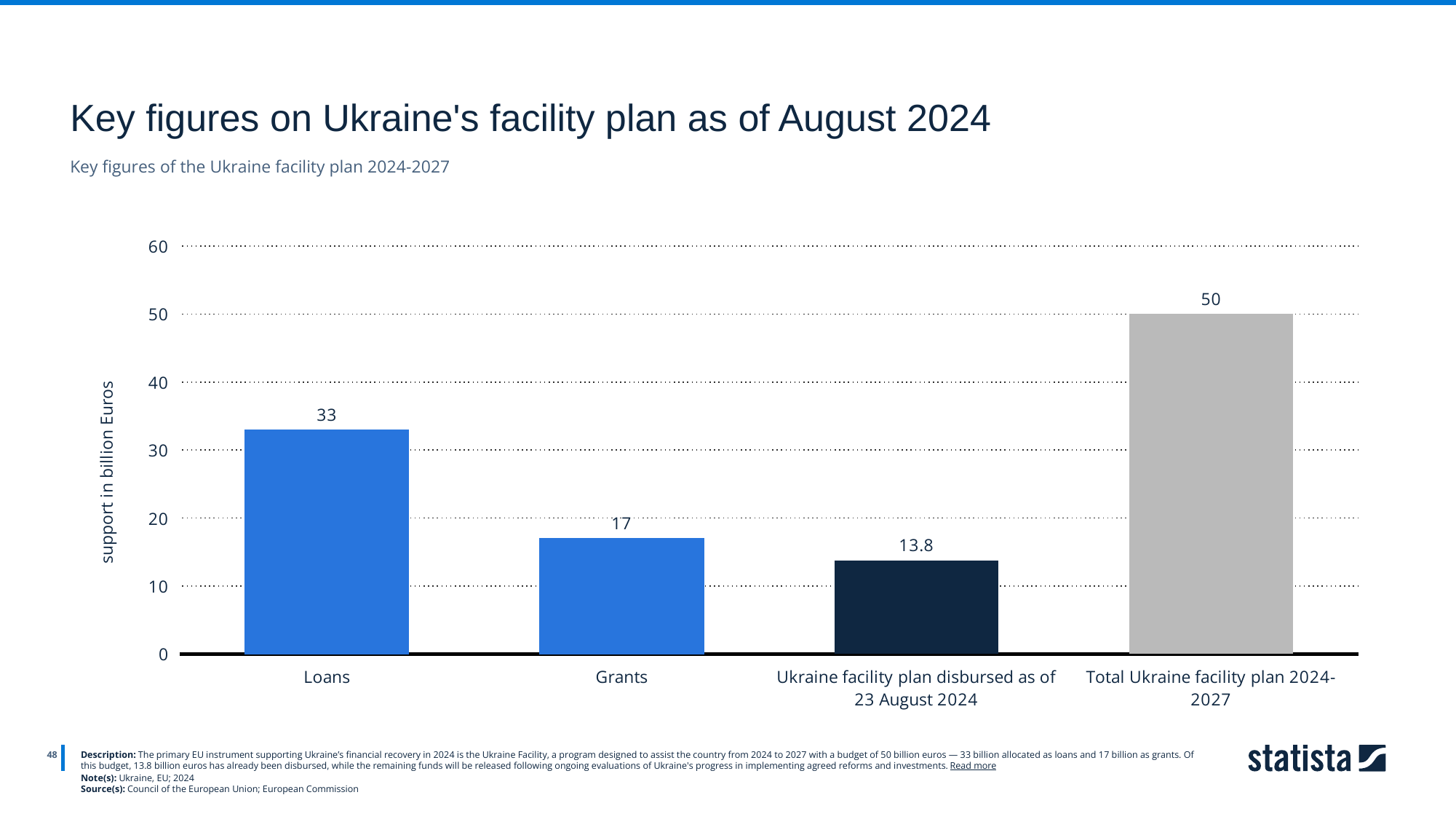

Key figures on Ukraine's facility plan as of August 2024
Key figures of the Ukraine facility plan 2024-2027

### Chart

| Category | Column1 |
|---|---|
| Loans | 33.0 |
| Grants | 17.0 |
| Ukraine facility plan disbursed as of 23 August 2024 | 13.8 |
| Total Ukraine facility plan 2024-2027 | 50.0 |
48
Description: The primary EU instrument supporting Ukraine’s financial recovery in 2024 is the Ukraine Facility, a program designed to assist the country from 2024 to 2027 with a budget of 50 billion euros — 33 billion allocated as loans and 17 billion as grants. Of this budget, 13.8 billion euros has already been disbursed, while the remaining funds will be released following ongoing evaluations of Ukraine's progress in implementing agreed reforms and investments. Read more
Note(s): Ukraine, EU; 2024
Source(s): Council of the European Union; European Commission